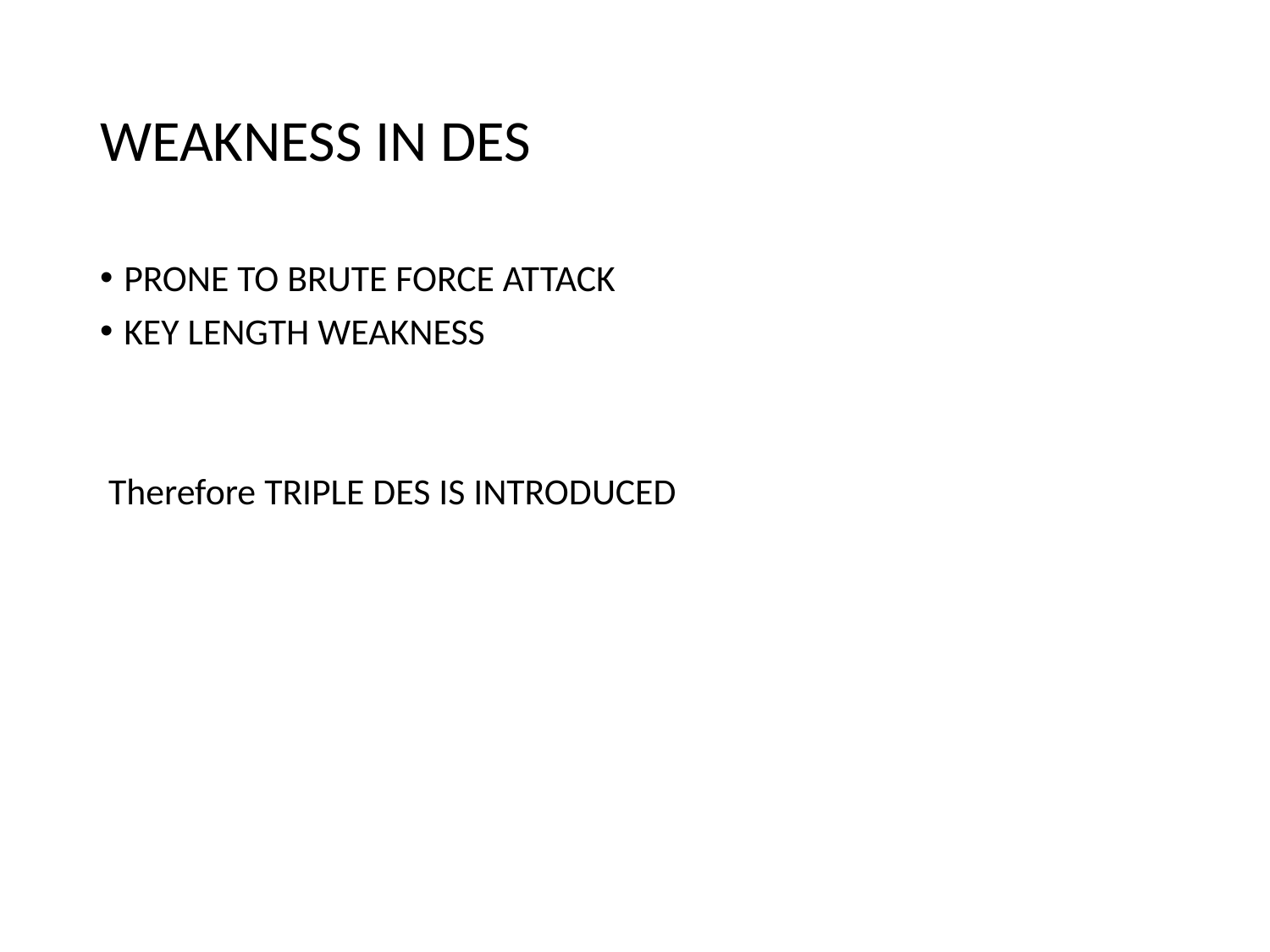

# WEAKNESS IN DES
PRONE TO BRUTE FORCE ATTACK
KEY LENGTH WEAKNESS

 Therefore TRIPLE DES IS INTRODUCED